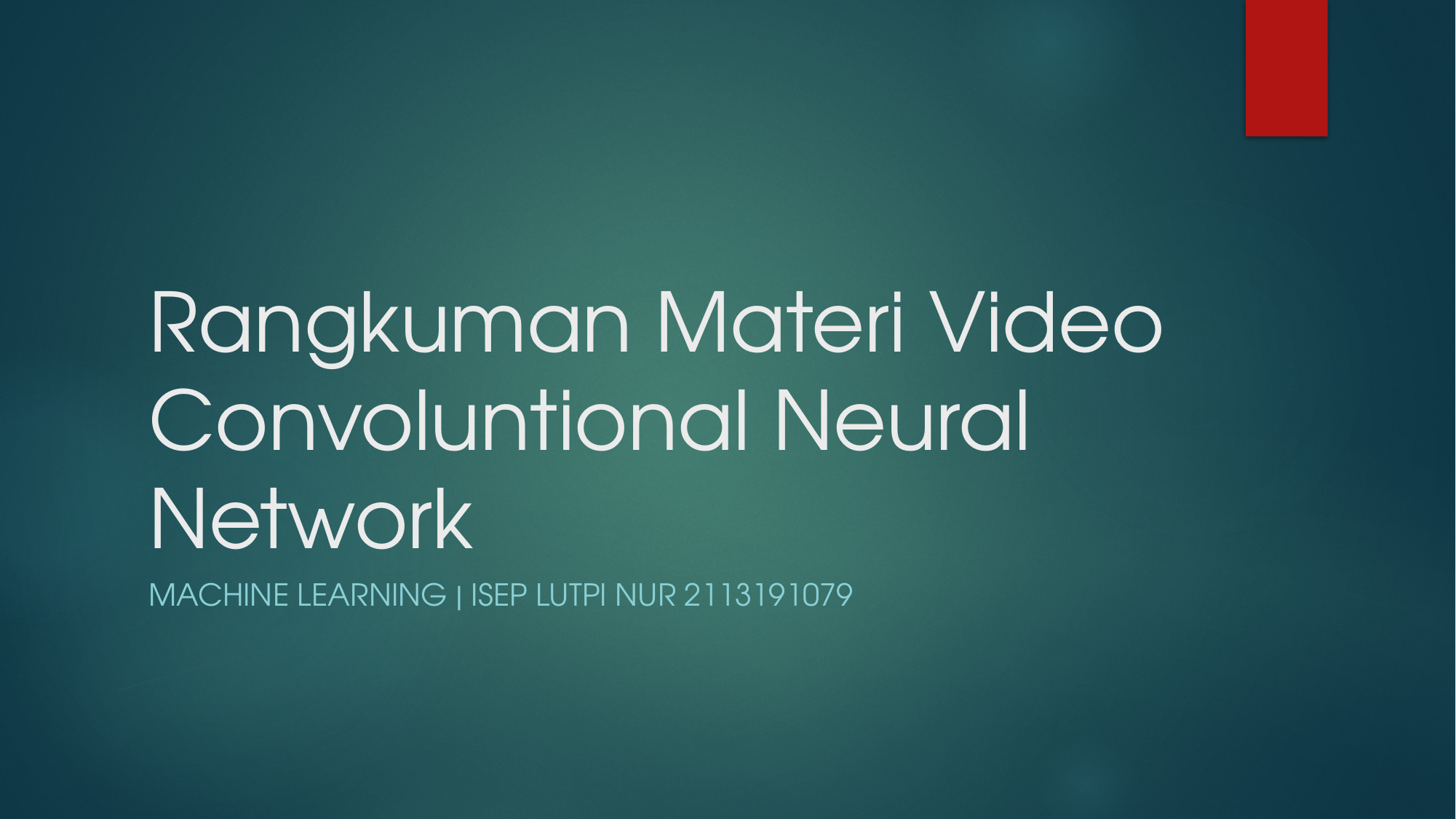

# Rangkuman Materi Video Convoluntional Neural Network
Machine Learning | Isep Lutpi nur 2113191079